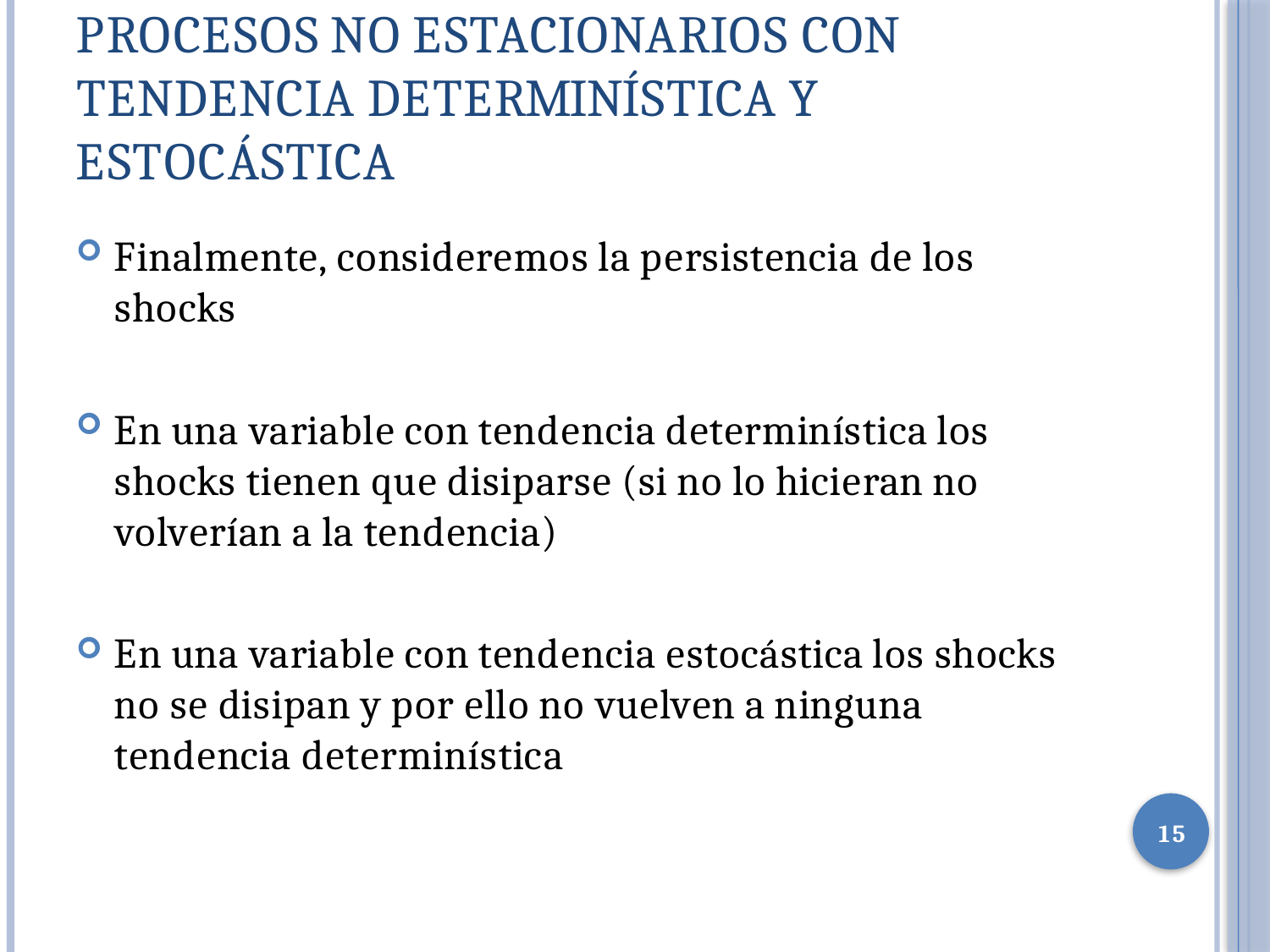

# Procesos no Estacionarios con Tendencia Determinística y Estocástica
Finalmente, consideremos la persistencia de los shocks

En una variable con tendencia determinística los shocks tienen que disiparse (si no lo hicieran no volverían a la tendencia)

En una variable con tendencia estocástica los shocks no se disipan y por ello no vuelven a ninguna tendencia determinística

15